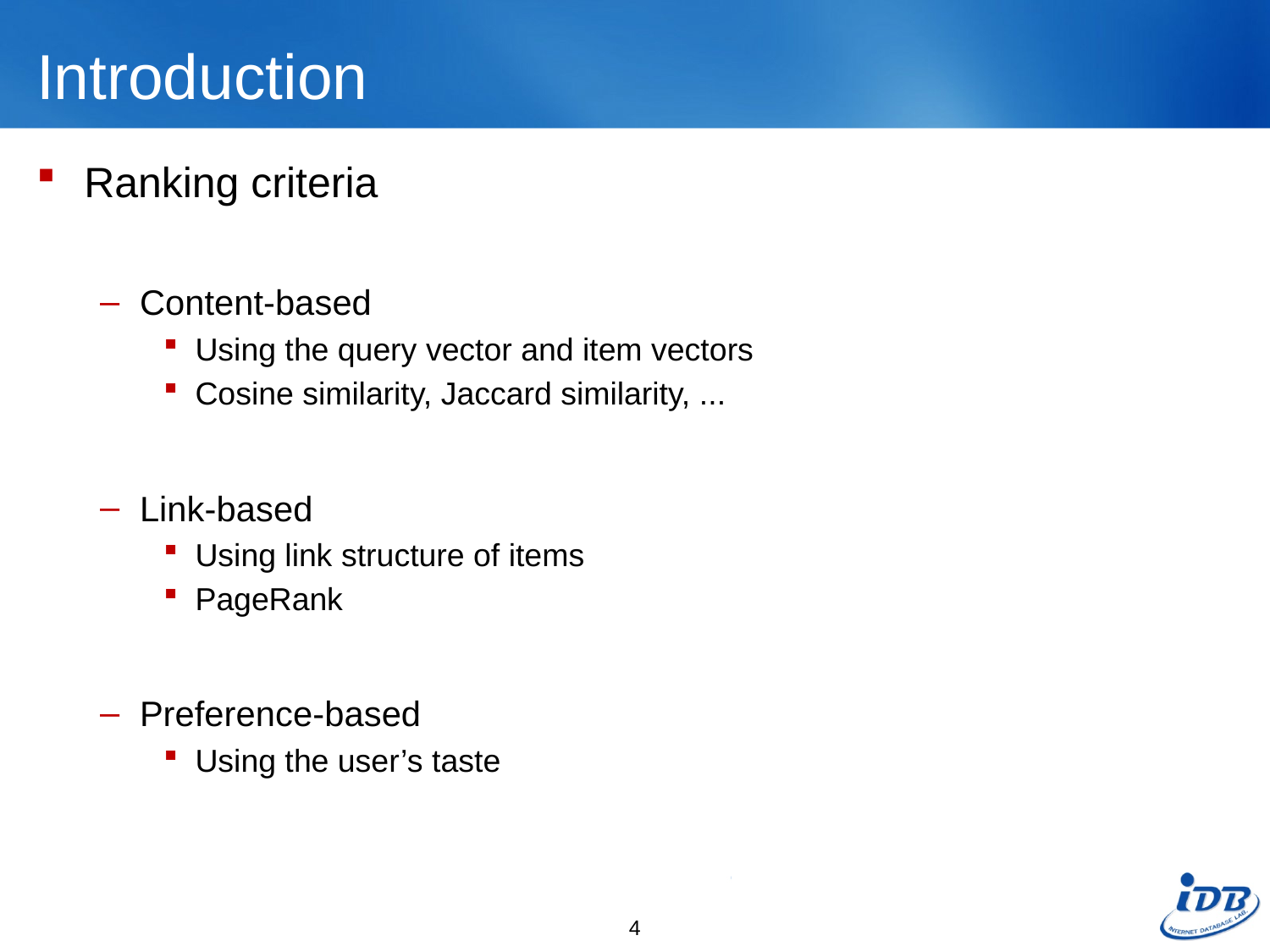

# Introduction
Ranking criteria

Content-based
Using the query vector and item vectors
Cosine similarity, Jaccard similarity, ...

Link-based
Using link structure of items
PageRank

Preference-based
Using the user’s taste

4